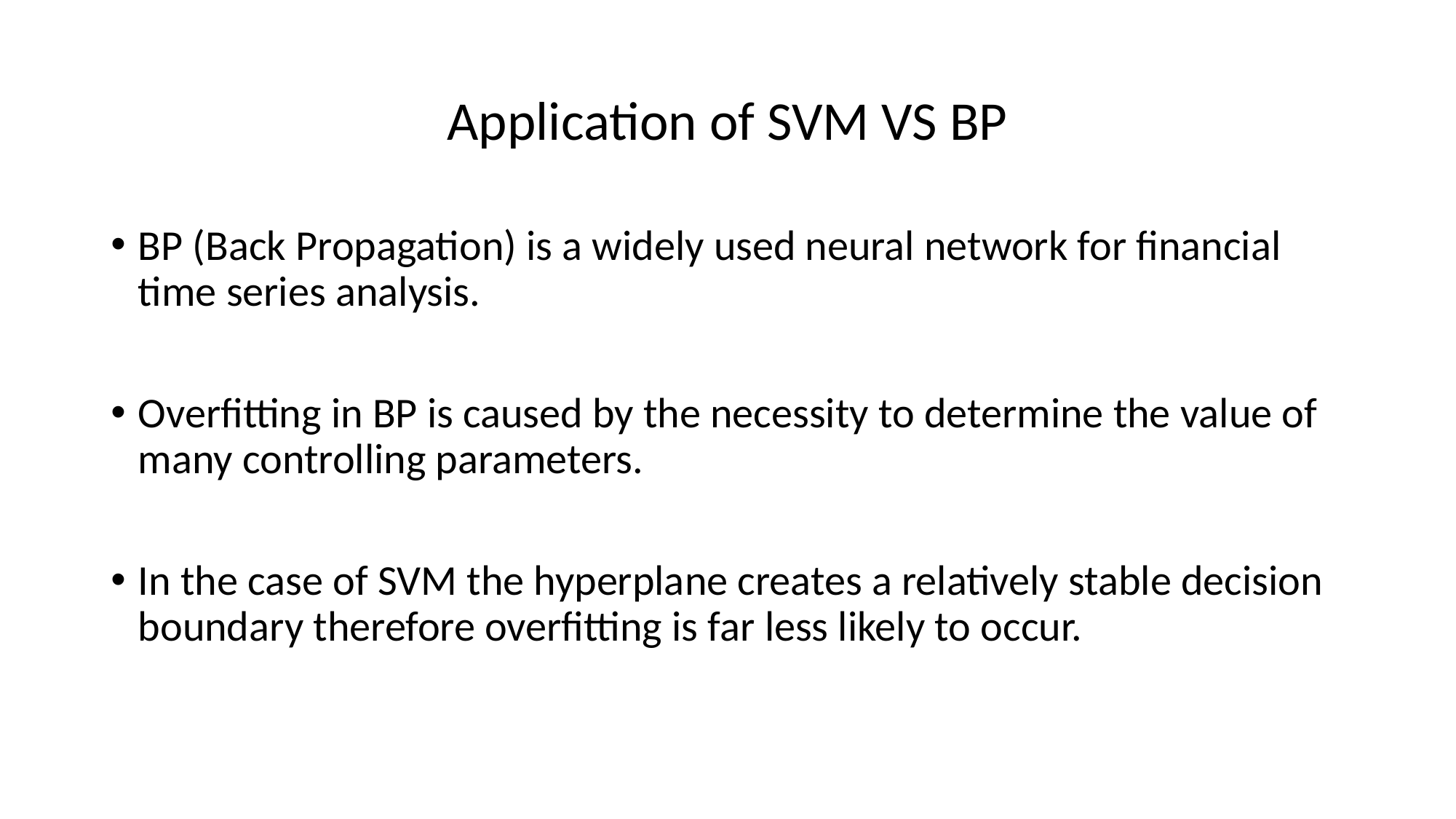

# Application of SVM VS BP
BP (Back Propagation) is a widely used neural network for financial time series analysis.

Overfitting in BP is caused by the necessity to determine the value of many controlling parameters.

In the case of SVM the hyperplane creates a relatively stable decision boundary therefore overfitting is far less likely to occur.